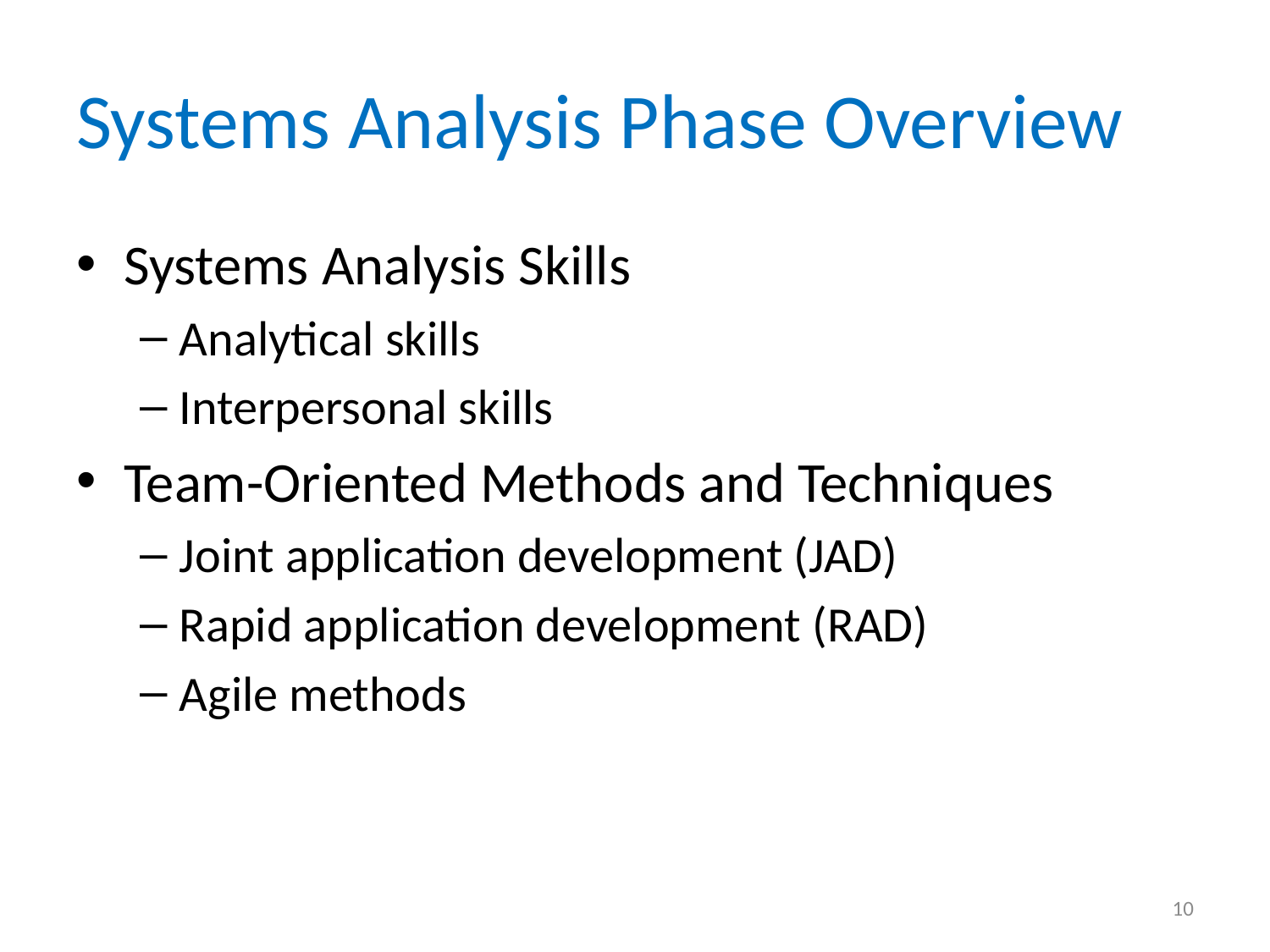

# Systems Analysis Phase Overview
Systems Analysis Skills
Analytical skills
Interpersonal skills
Team-Oriented Methods and Techniques
Joint application development (JAD)
Rapid application development (RAD)
Agile methods
10